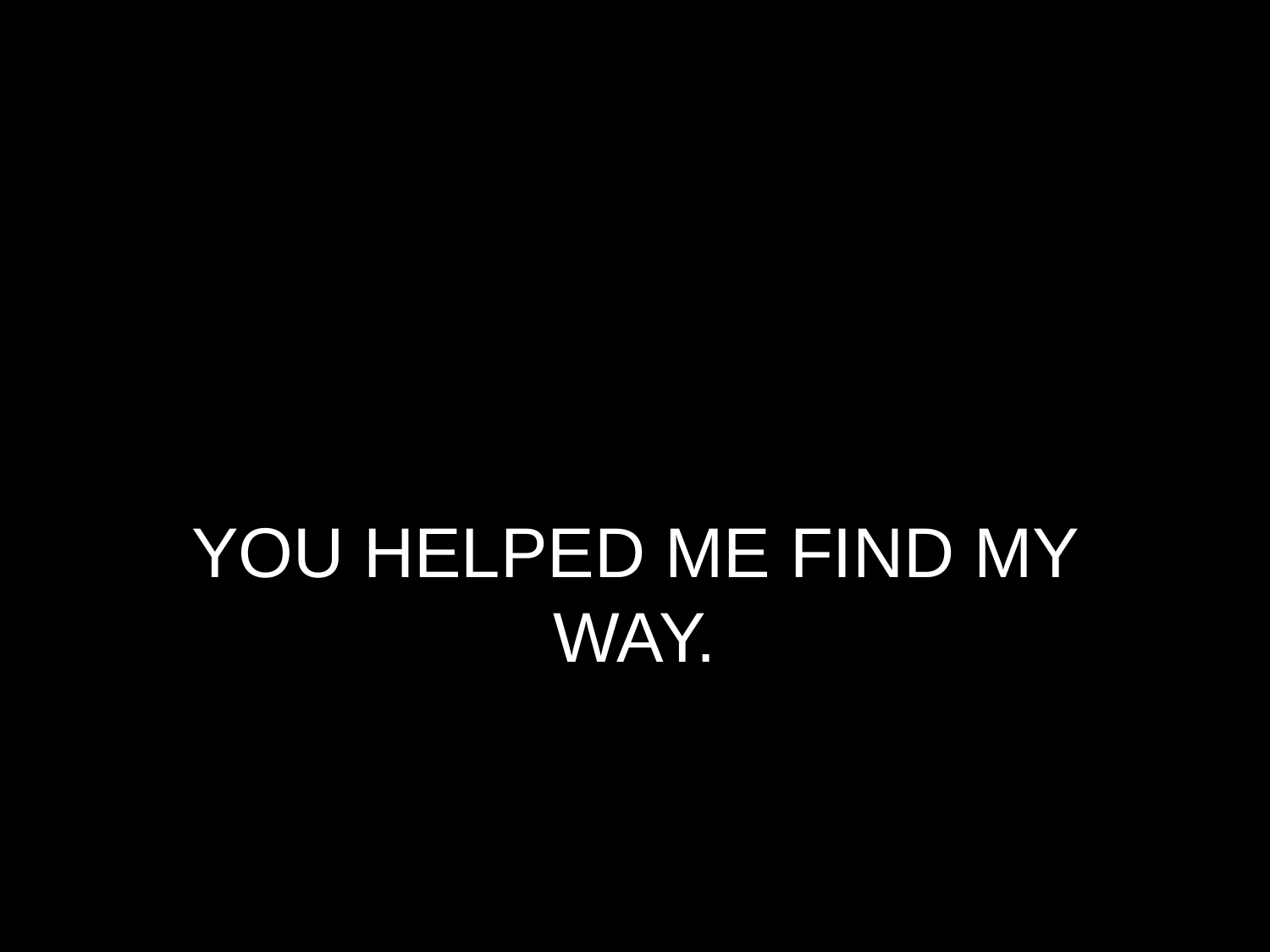

# YOU HELPED ME FIND MY WAY.